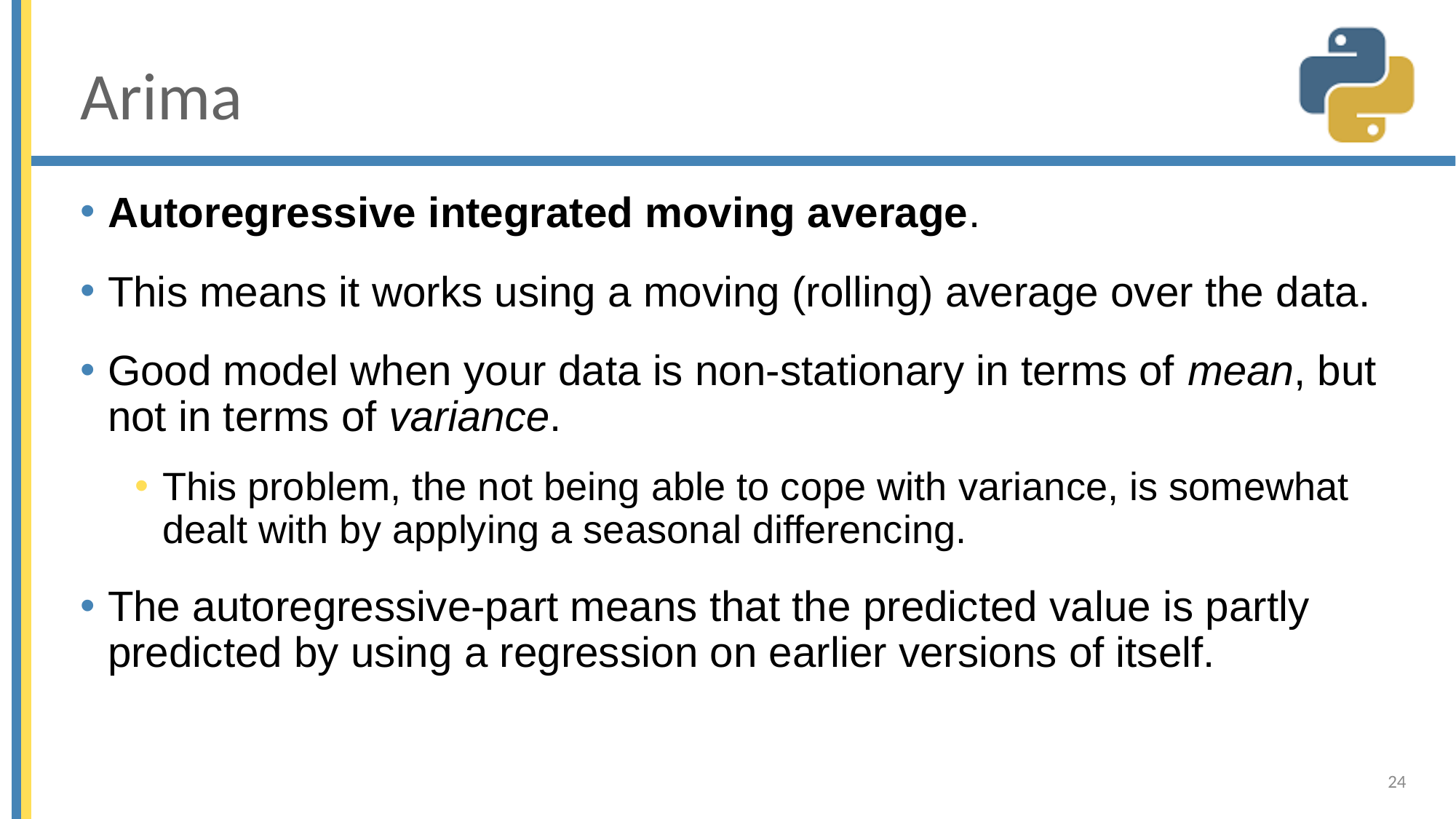

# Arima
Autoregressive integrated moving average.
This means it works using a moving (rolling) average over the data.
Good model when your data is non-stationary in terms of mean, but not in terms of variance.
This problem, the not being able to cope with variance, is somewhat dealt with by applying a seasonal differencing.
The autoregressive-part means that the predicted value is partly predicted by using a regression on earlier versions of itself.

24